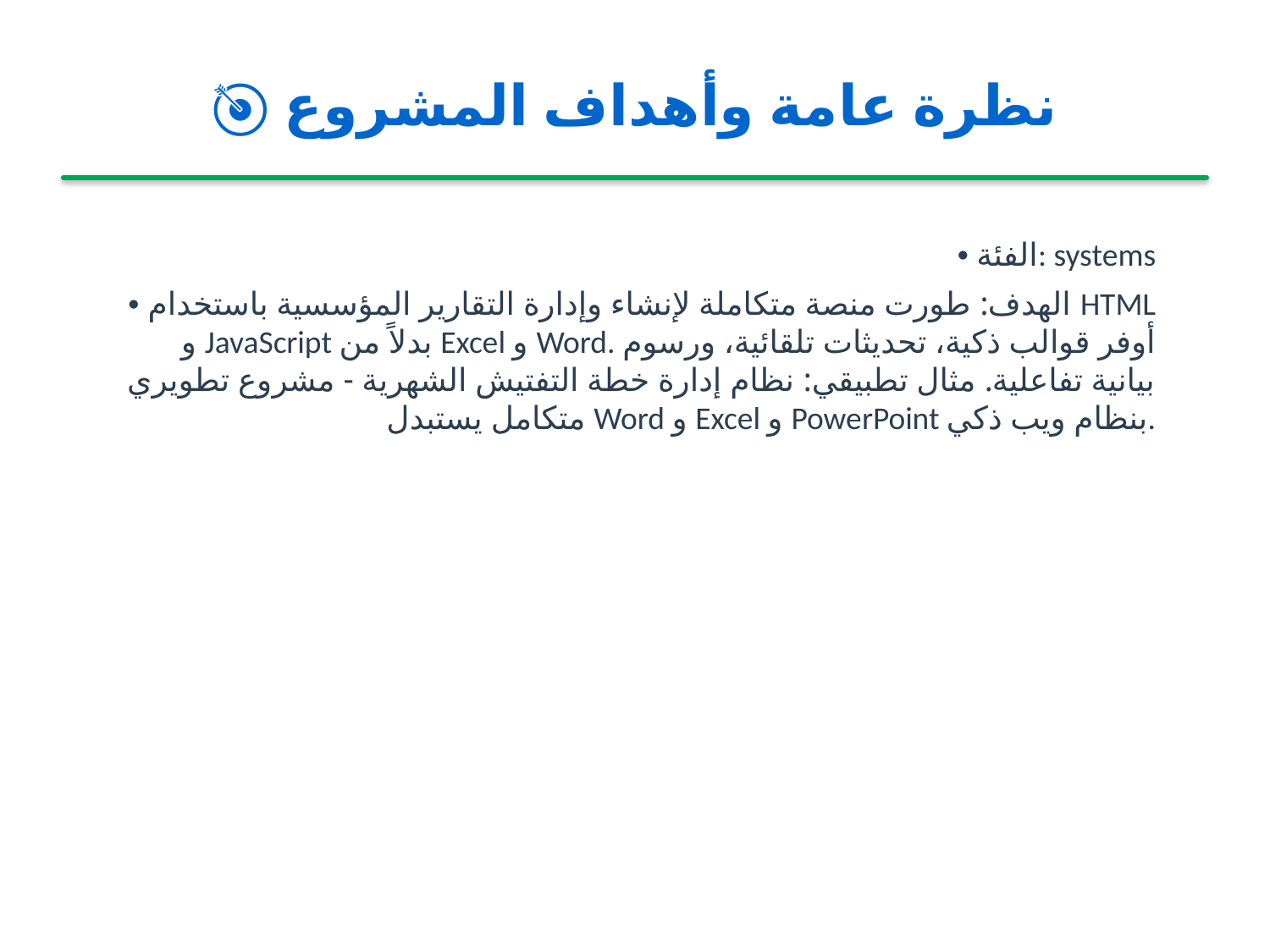

🎯 نظرة عامة وأهداف المشروع

• الفئة: systems
• الهدف: طورت منصة متكاملة لإنشاء وإدارة التقارير المؤسسية باستخدام HTML و JavaScript بدلاً من Excel و Word. أوفر قوالب ذكية، تحديثات تلقائية، ورسوم بيانية تفاعلية. مثال تطبيقي: نظام إدارة خطة التفتيش الشهرية - مشروع تطويري متكامل يستبدل Word و Excel و PowerPoint بنظام ويب ذكي.